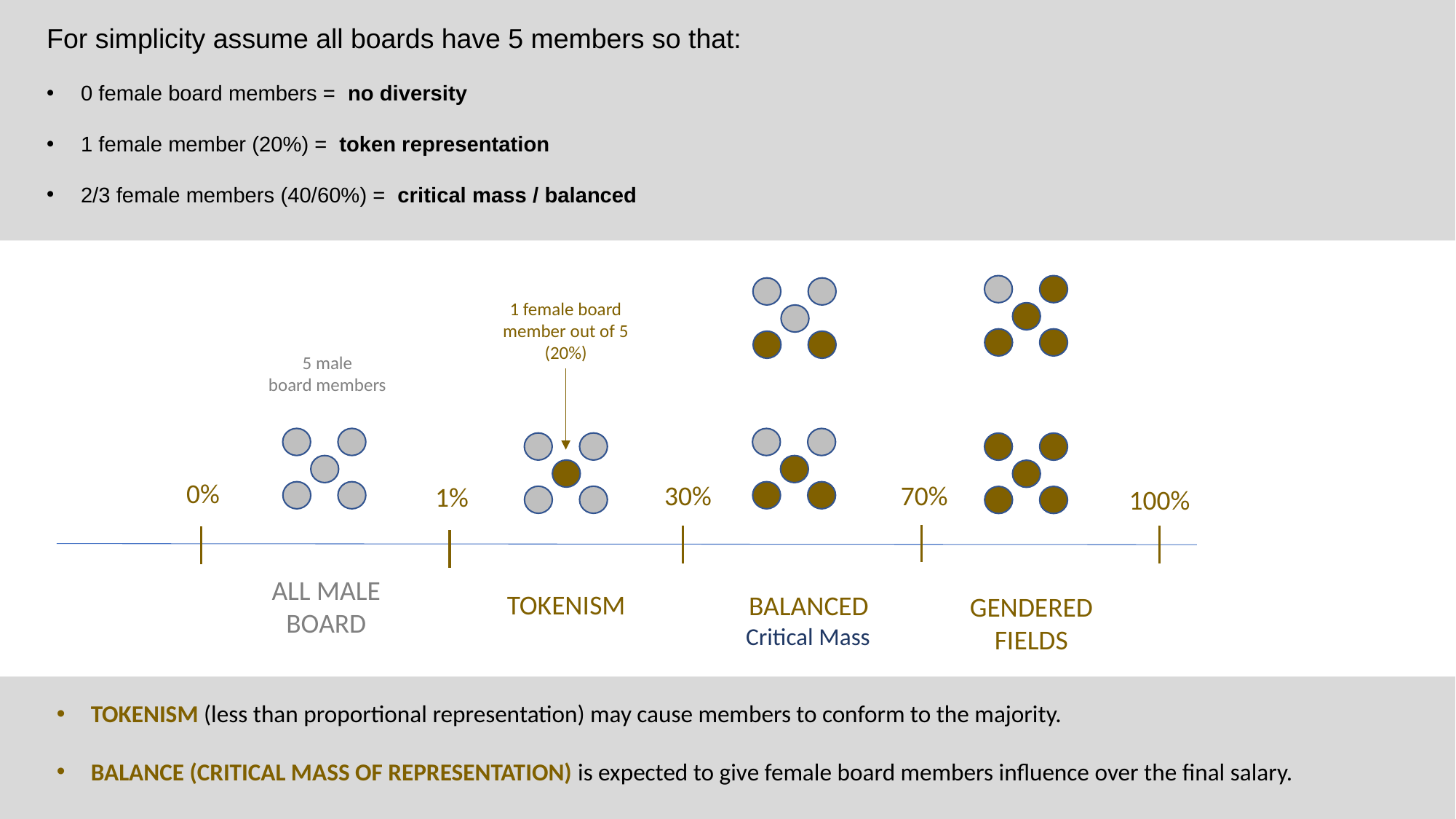

For simplicity assume all boards have 5 members so that:

0 female board members =  no diversity
1 female member (20%) =  token representation
2/3 female members (40/60%) =  critical mass / balanced

1 female board member out of 5 (20%)

0%
70%
30%
1%
100%
ALL MALE BOARD
tokenism
balanced
gendered fields
5 male
board members
Critical Mass

Tokenism (less than proportional representation) may cause members to conform to the majority.
Balance (CRITICAL MASS OF REPRESENTATION) is expected to give female board members influence over the final salary.